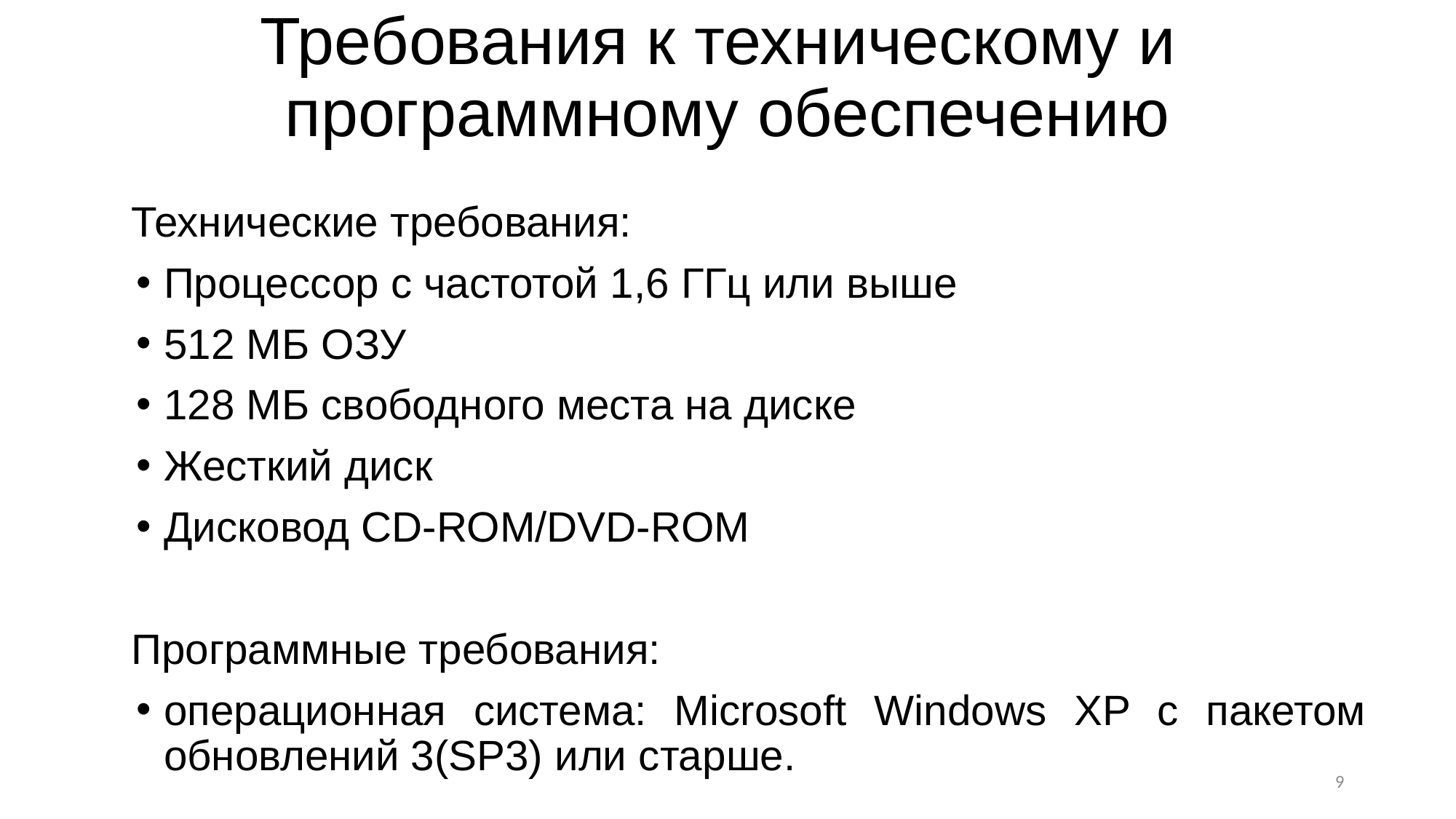

# Требования к техническому и программному обеспечению
Технические требования:
Процессор с частотой 1,6 ГГц или выше
512 МБ ОЗУ
128 MБ свободного места на диске
Жесткий диск
Дисковод CD-ROM/DVD-ROM

Программные требования:
операционная система: Microsoft Windows XP с пакетом обновлений 3(SP3) или старше.
9